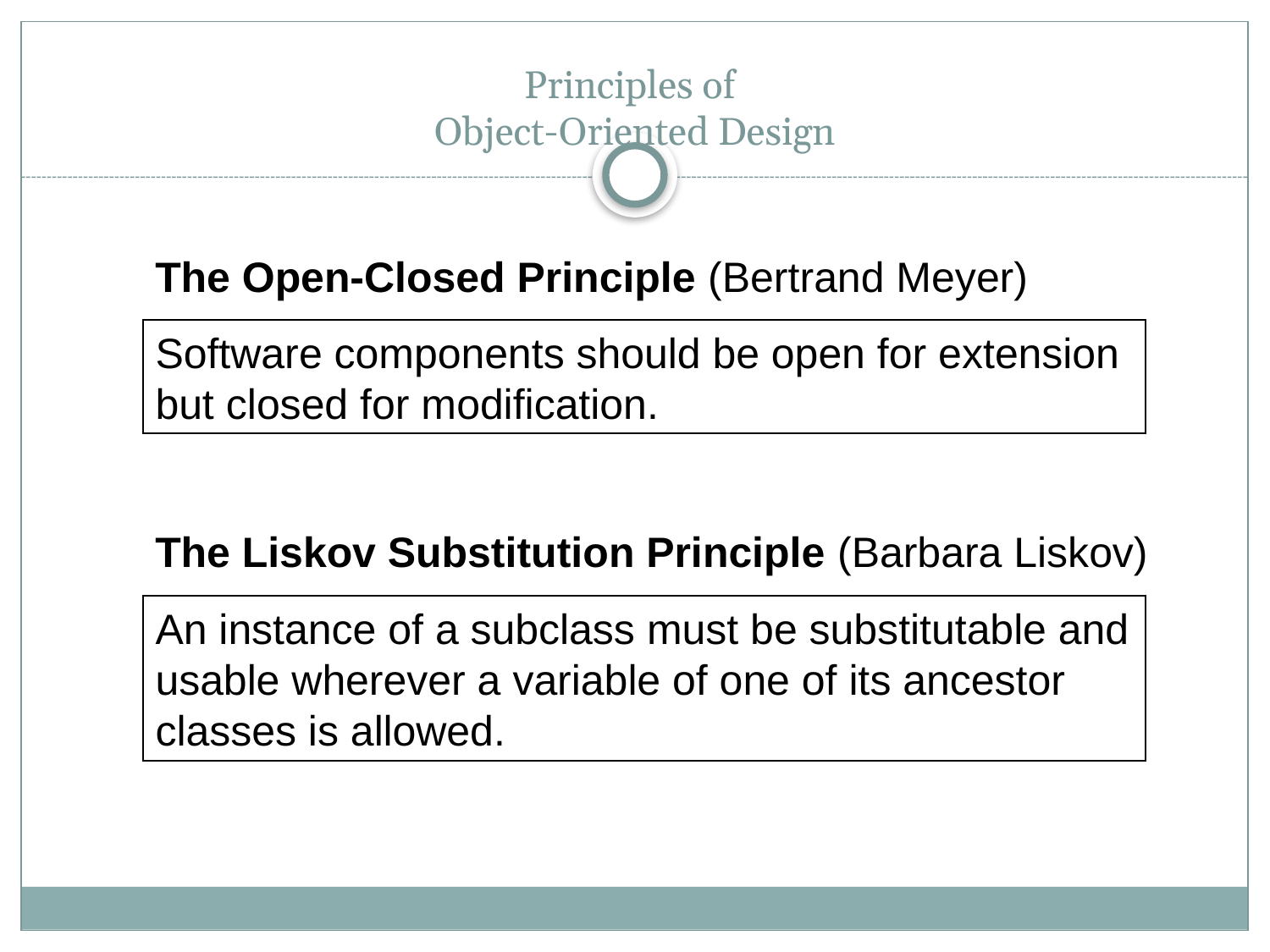

# Principles of Object-Oriented Design
The Open-Closed Principle (Bertrand Meyer)
Software components should be open for extension but closed for modification.
The Liskov Substitution Principle (Barbara Liskov)
An instance of a subclass must be substitutable and usable wherever a variable of one of its ancestor classes is allowed.